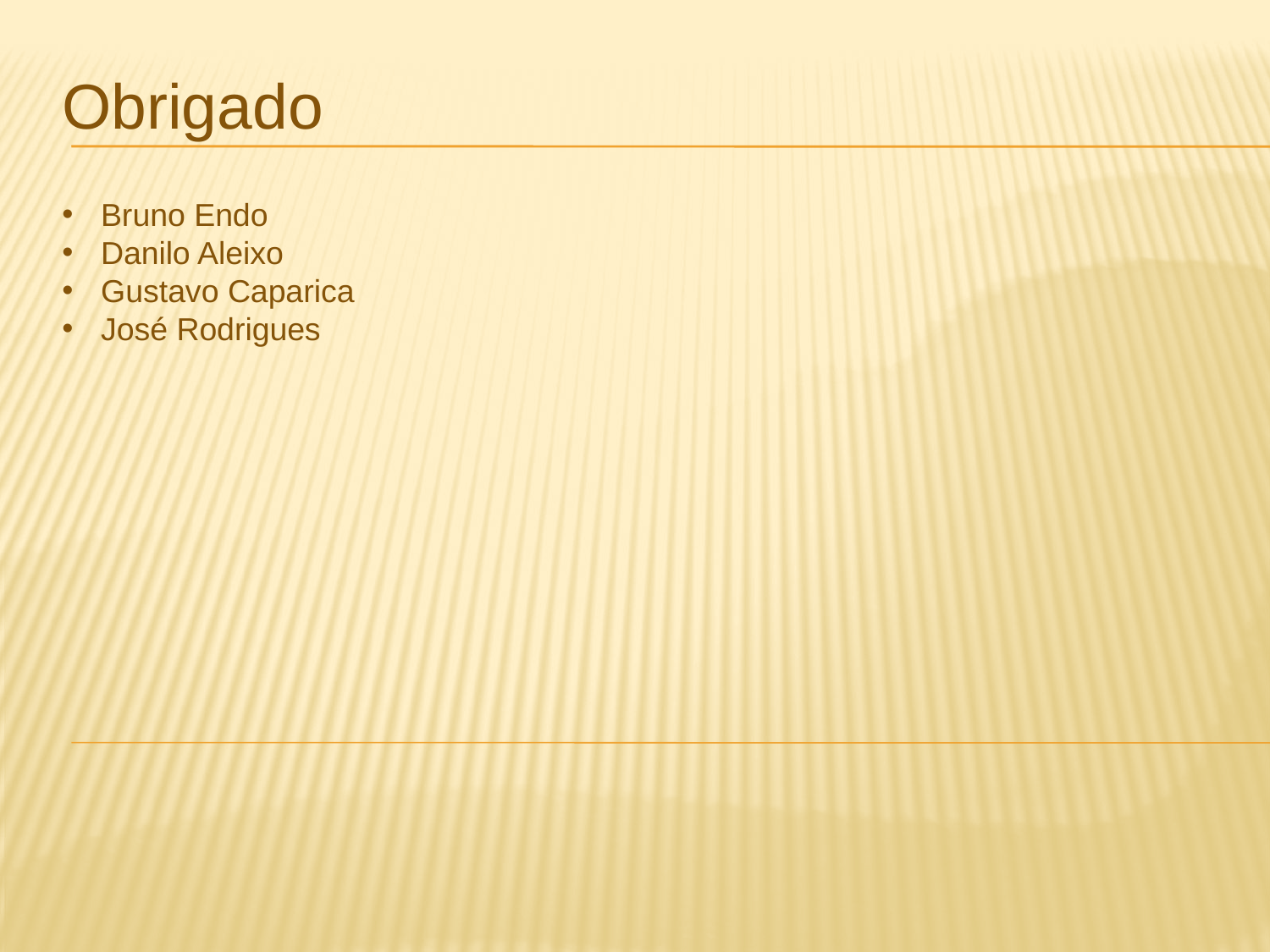

Obrigado
 Bruno Endo
 Danilo Aleixo
 Gustavo Caparica
 José Rodrigues